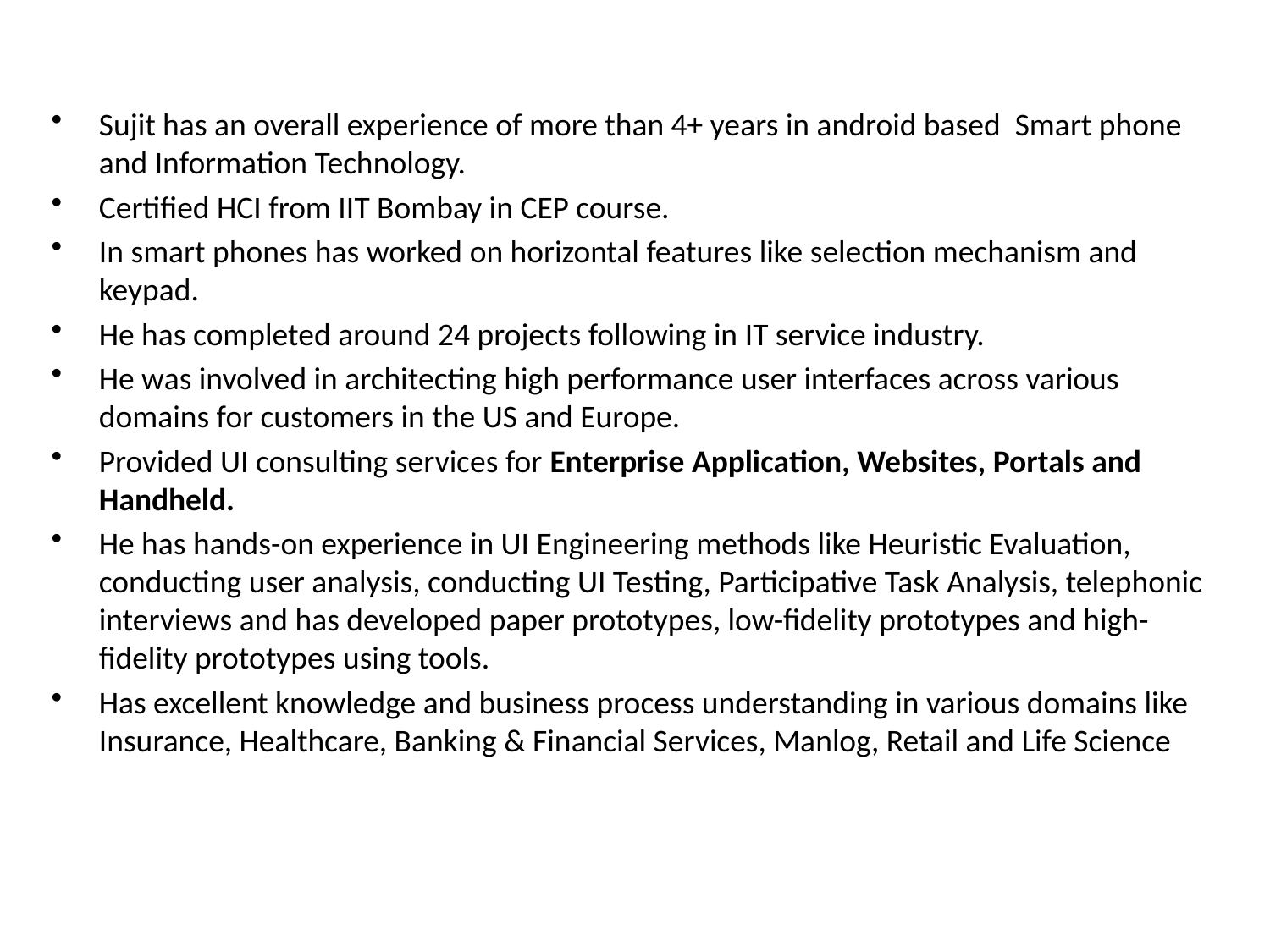

Sujit has an overall experience of more than 4+ years in android based  Smart phone   and Information Technology.
Certified HCI from IIT Bombay in CEP course.
In smart phones has worked on horizontal features like selection mechanism and keypad.
He has completed around 24 projects following in IT service industry.
He was involved in architecting high performance user interfaces across various domains for customers in the US and Europe.
Provided UI consulting services for Enterprise Application, Websites, Portals and Handheld.
He has hands-on experience in UI Engineering methods like Heuristic Evaluation, conducting user analysis, conducting UI Testing, Participative Task Analysis, telephonic interviews and has developed paper prototypes, low-fidelity prototypes and high-fidelity prototypes using tools.
Has excellent knowledge and business process understanding in various domains like Insurance, Healthcare, Banking & Financial Services, Manlog, Retail and Life Science